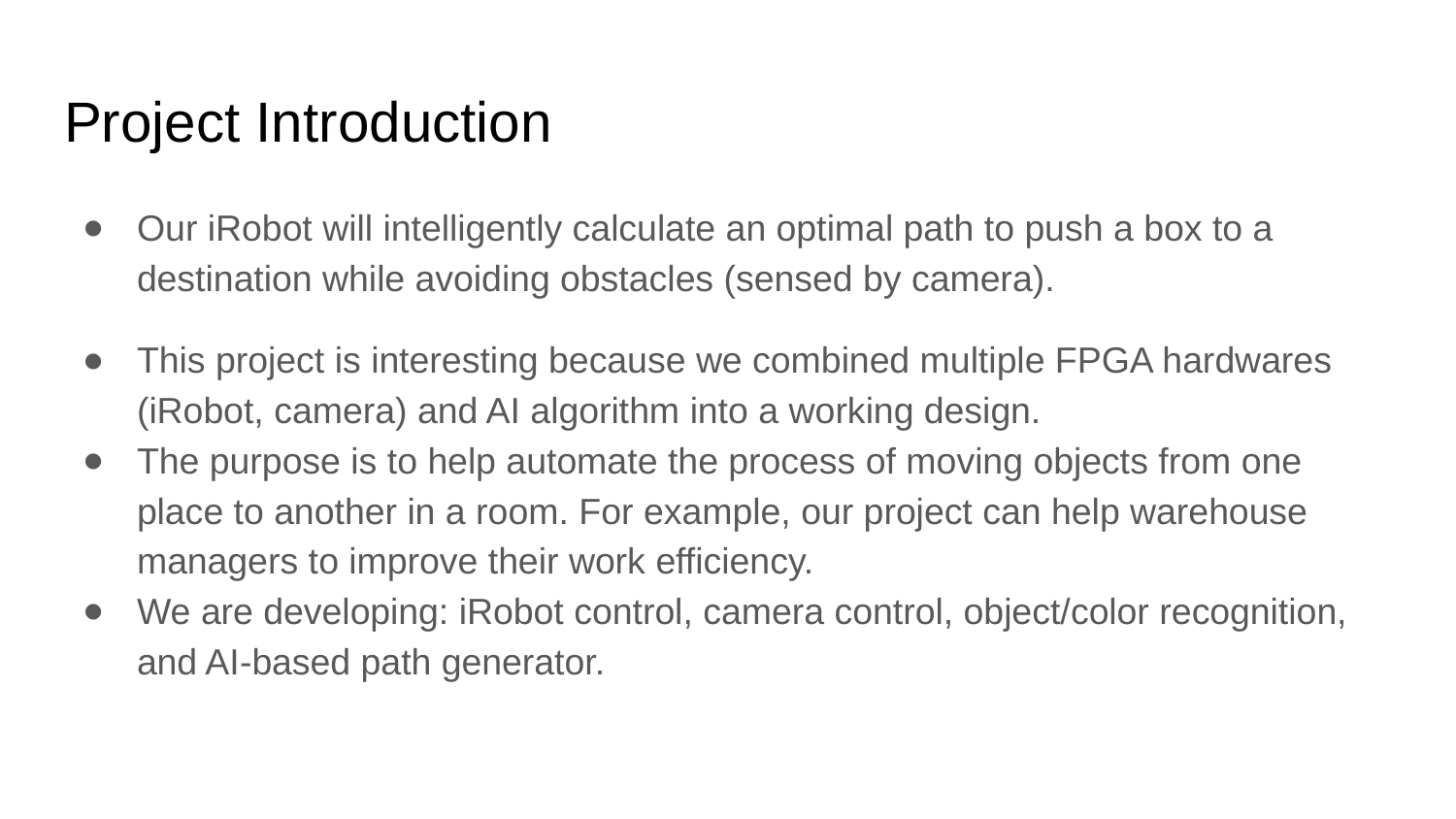

# Project Introduction
Our iRobot will intelligently calculate an optimal path to push a box to a destination while avoiding obstacles (sensed by camera).
This project is interesting because we combined multiple FPGA hardwares (iRobot, camera) and AI algorithm into a working design.
The purpose is to help automate the process of moving objects from one place to another in a room. For example, our project can help warehouse managers to improve their work efficiency.
We are developing: iRobot control, camera control, object/color recognition, and AI-based path generator.